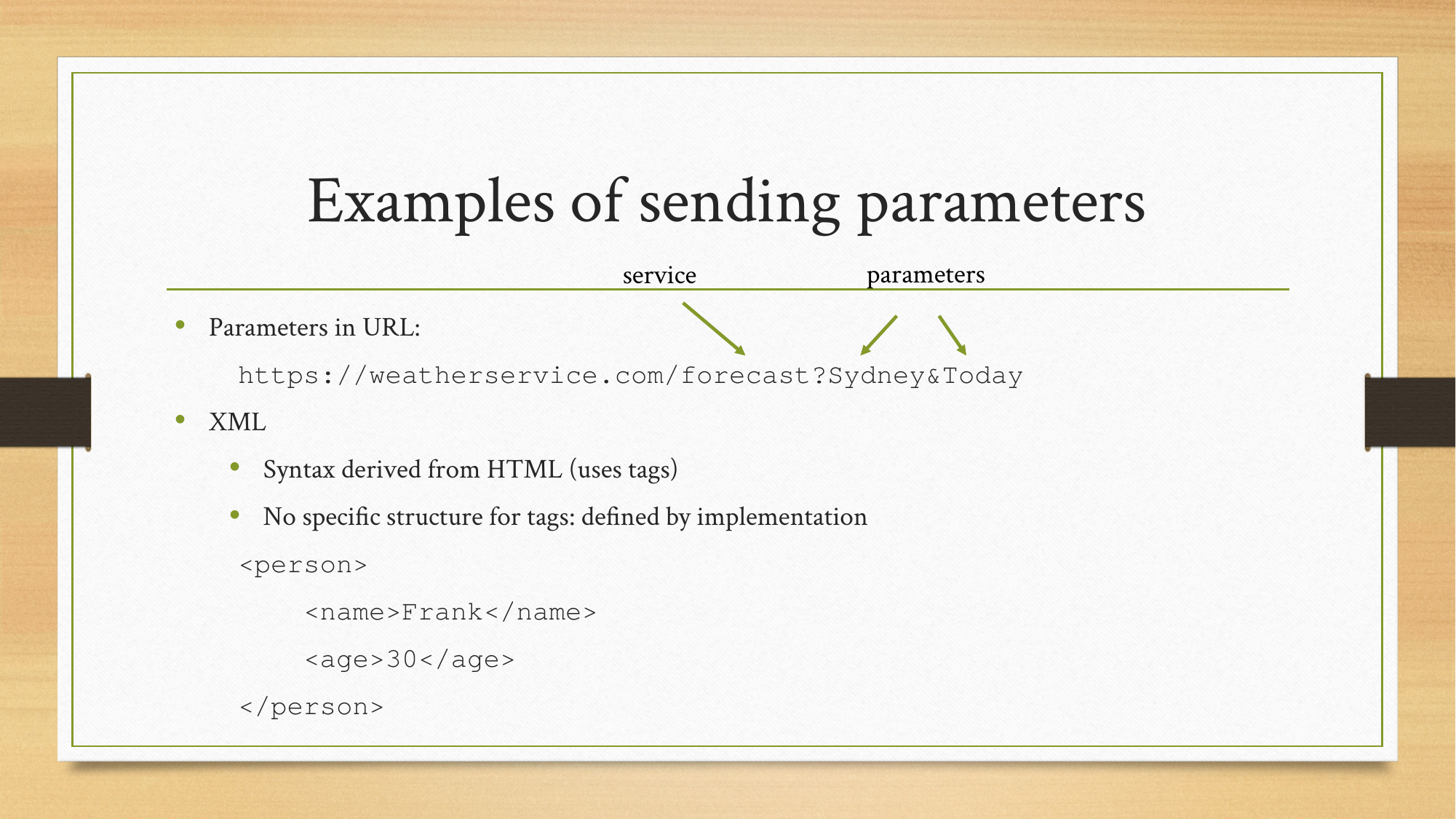

# Examples of sending parameters
parameters
service
Parameters in URL:
https://weatherservice.com/forecast?Sydney&Today
XML
Syntax derived from HTML (uses tags)
No specific structure for tags: defined by implementation
<person>
    <name>Frank</name>
    <age>30</age>
</person>